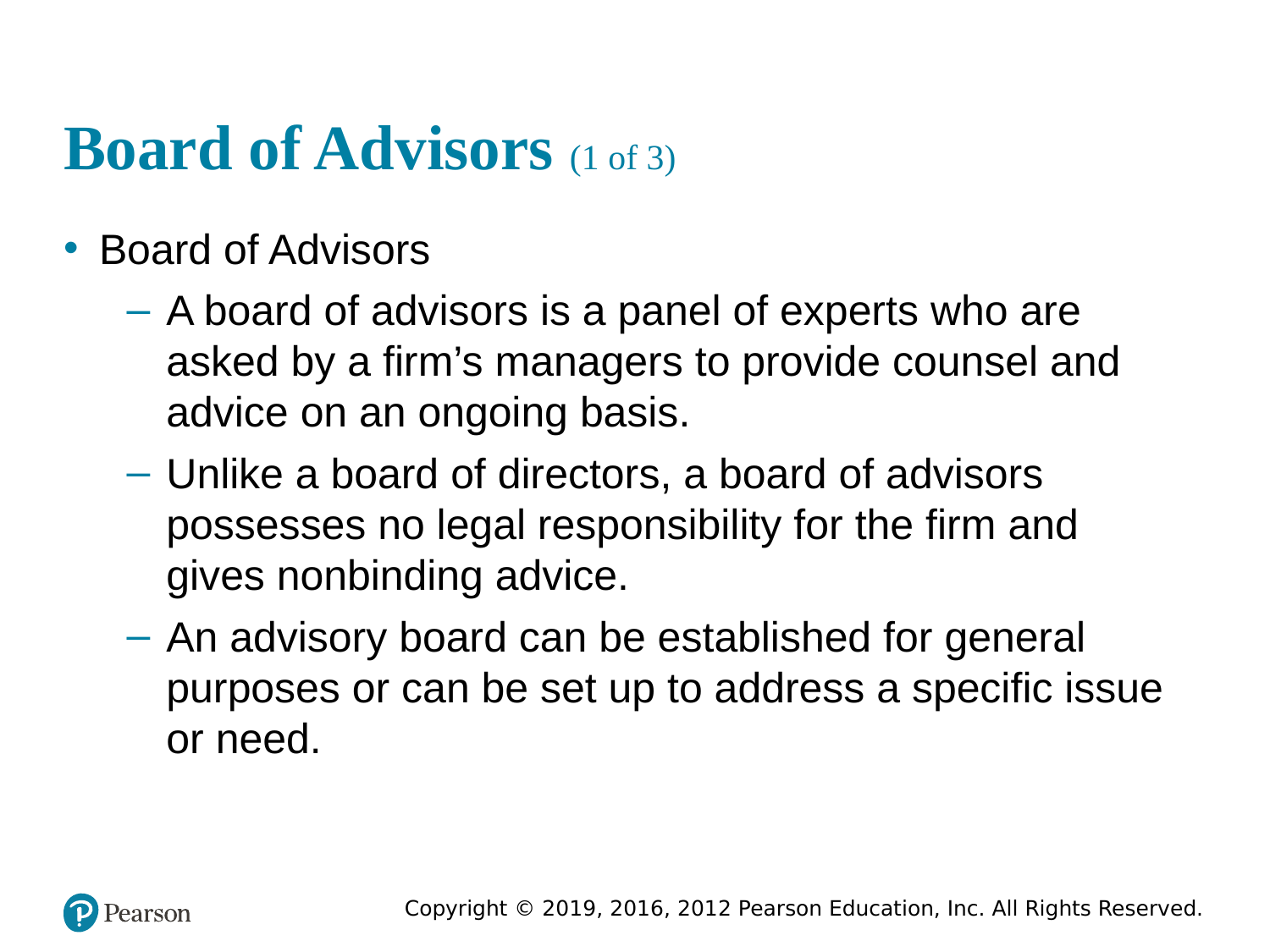

# Board of Advisors (1 of 3)
Board of Advisors
A board of advisors is a panel of experts who are asked by a firm’s managers to provide counsel and advice on an ongoing basis.
Unlike a board of directors, a board of advisors possesses no legal responsibility for the firm and gives nonbinding advice.
An advisory board can be established for general purposes or can be set up to address a specific issue or need.